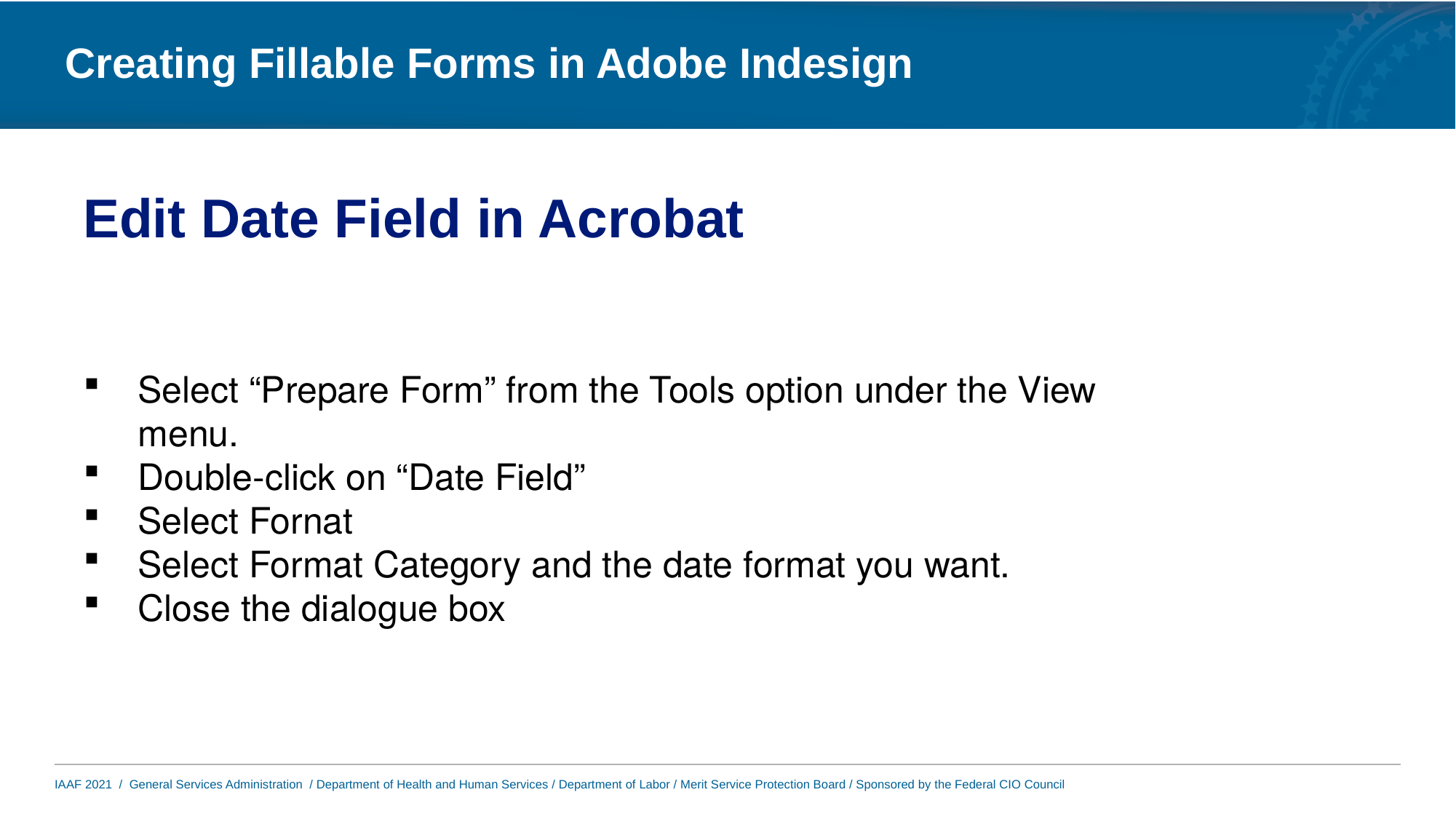

# Edit Date Field in Acrobat
Select “Prepare Form” from the Tools option under the View menu.
Double-click on “Date Field”
Select Fornat
Select Format Category and the date format you want.
Close the dialogue box